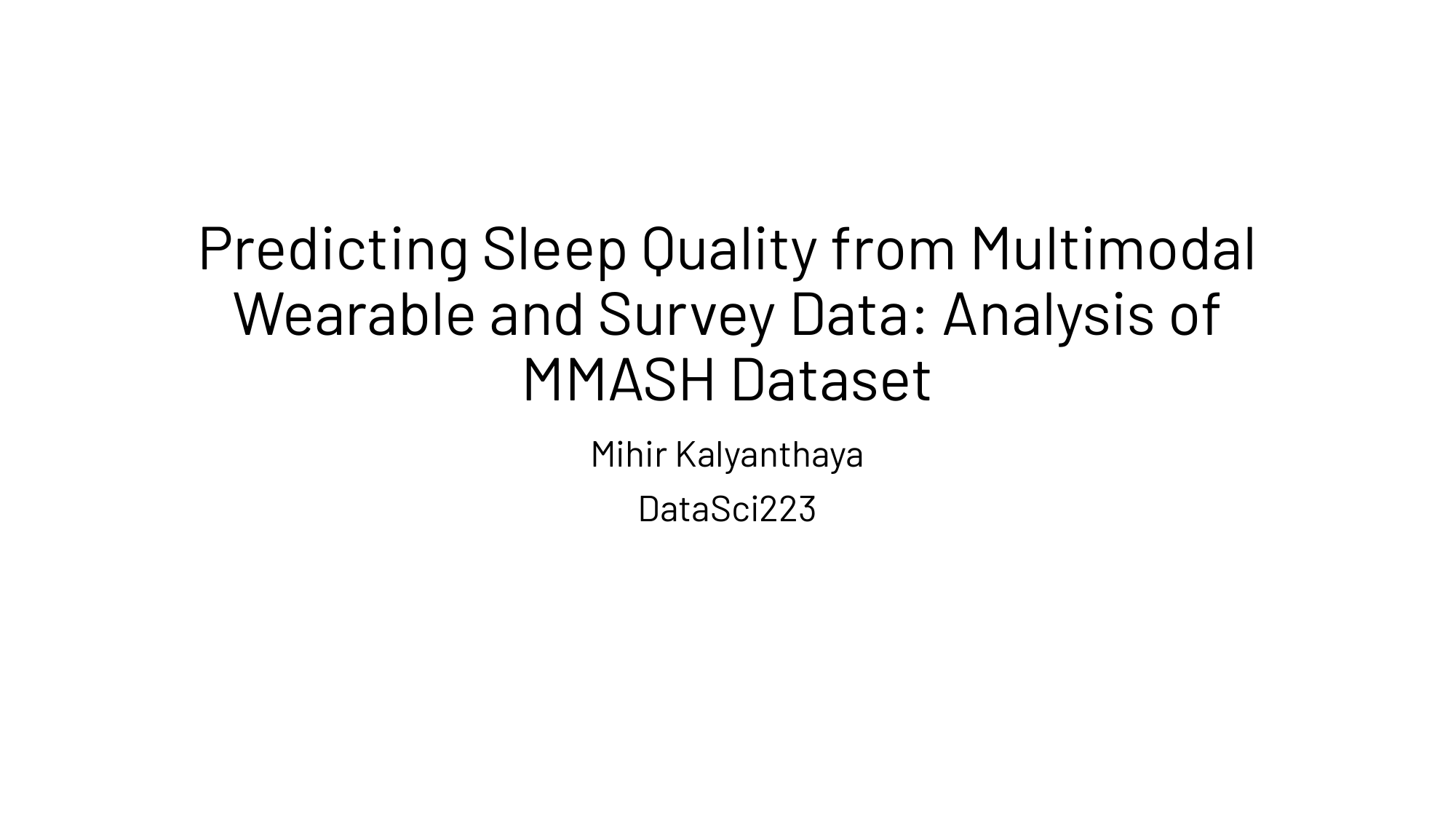

# Predicting Sleep Quality from Multimodal Wearable and Survey Data: Analysis of MMASH Dataset
Mihir Kalyanthaya
DataSci223